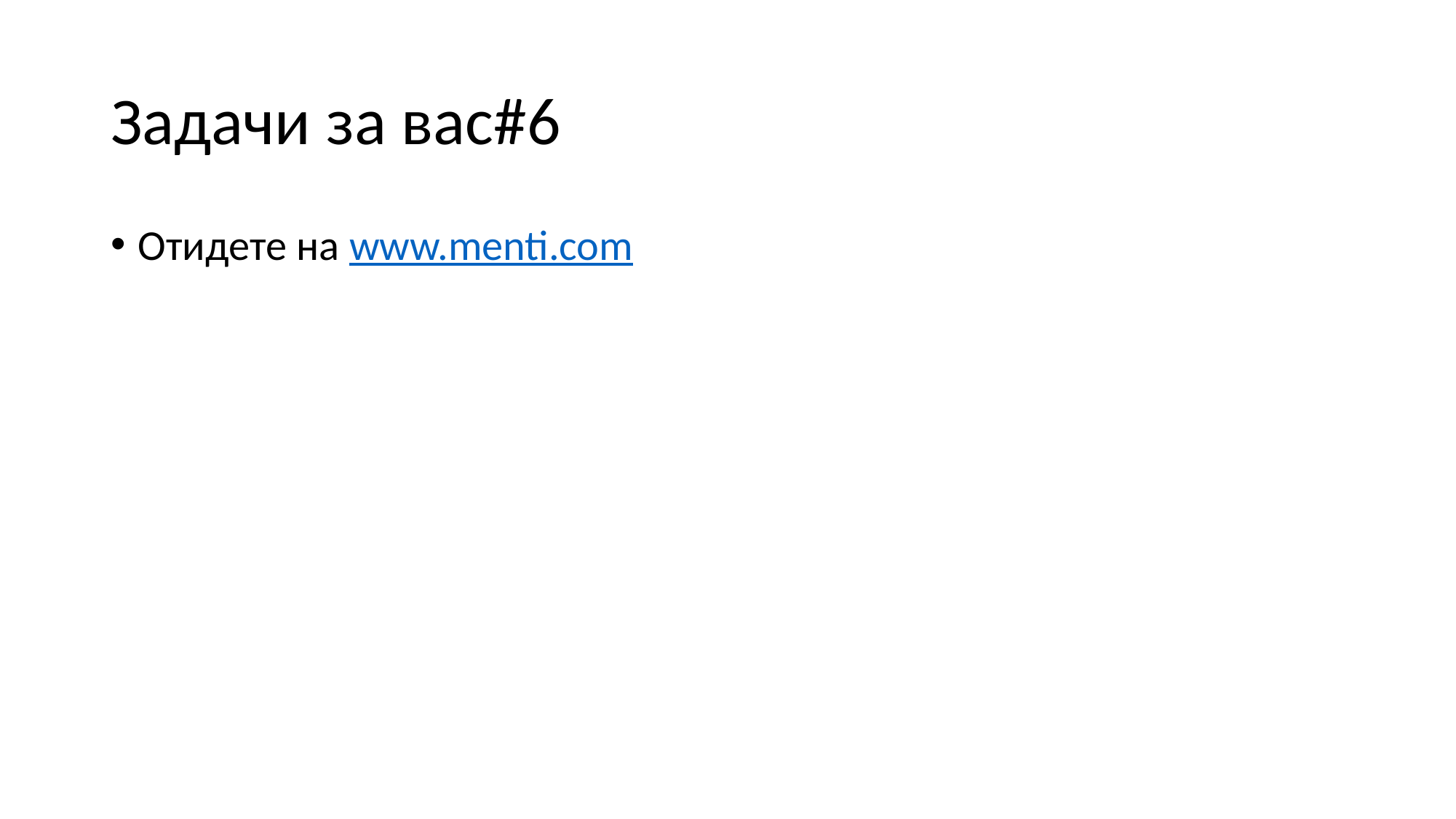

# Задачи за вас#6
Отидете на www.menti.com